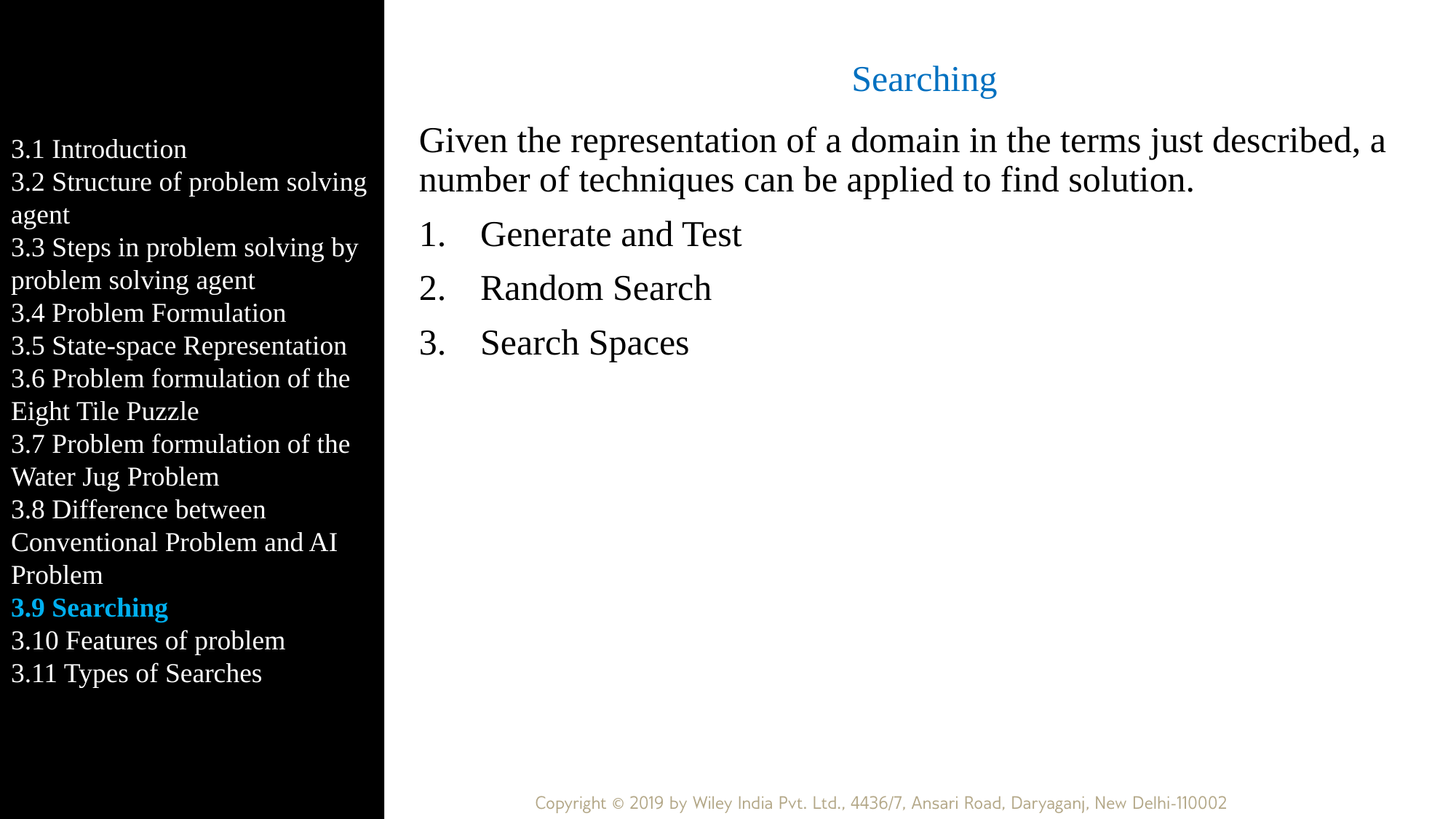

3.1 Introduction
3.2 Structure of problem solving agent
3.3 Steps in problem solving by problem solving agent
3.4 Problem Formulation
3.5 State-space Representation
3.6 Problem formulation of the Eight Tile Puzzle
3.7 Problem formulation of the Water Jug Problem
3.8 Difference between Conventional Problem and AI Problem
3.9 Searching
3.10 Features of problem
3.11 Types of Searches
# Searching
Given the representation of a domain in the terms just described, a number of techniques can be applied to find solution.
Generate and Test
Random Search
Search Spaces
Copyright © 2019 by Wiley India Pvt. Ltd., 4436/7, Ansari Road, Daryaganj, New Delhi-110002